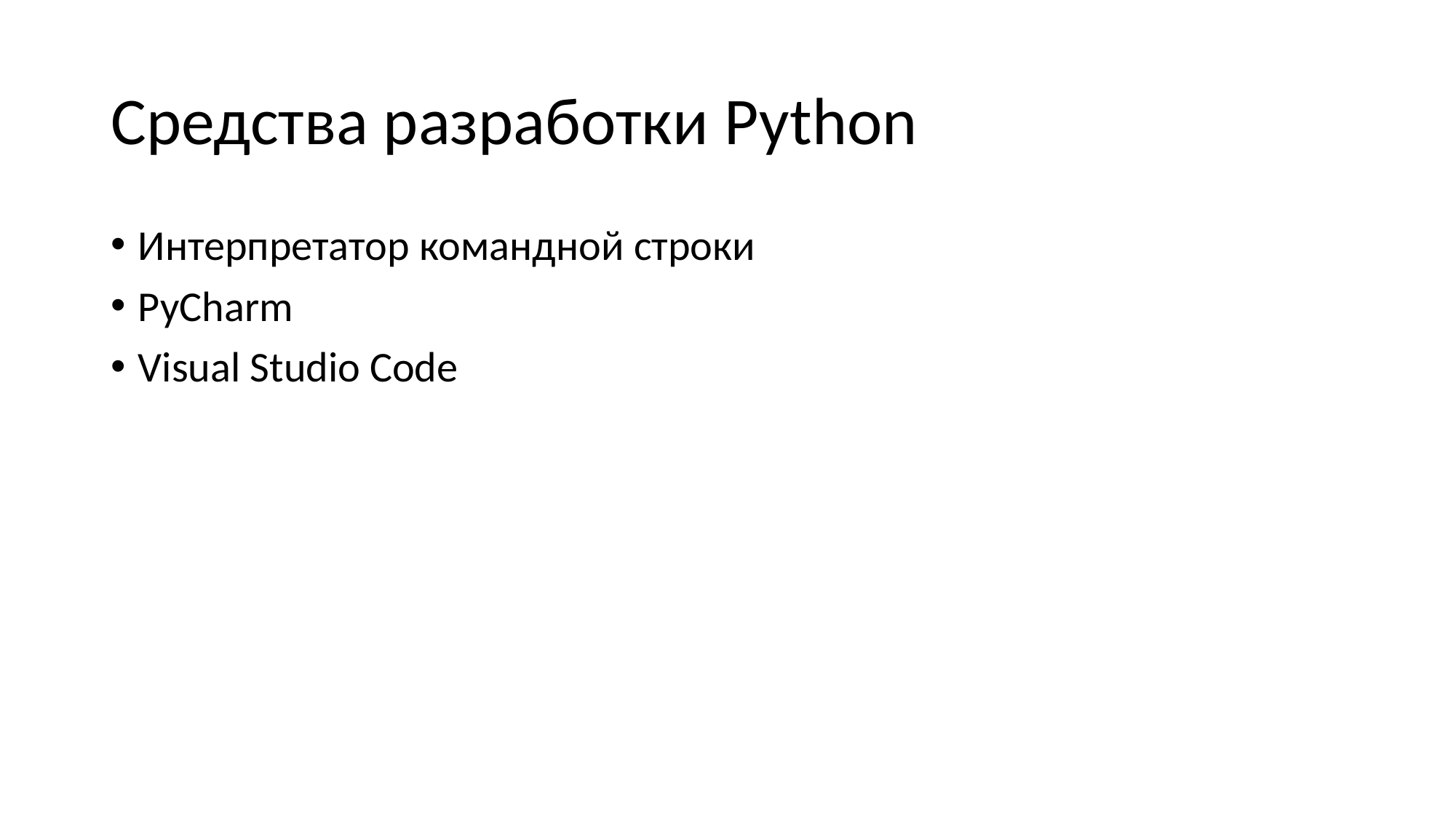

# Средства разработки Python
Интерпретатор командной строки
PyCharm
Visual Studio Code